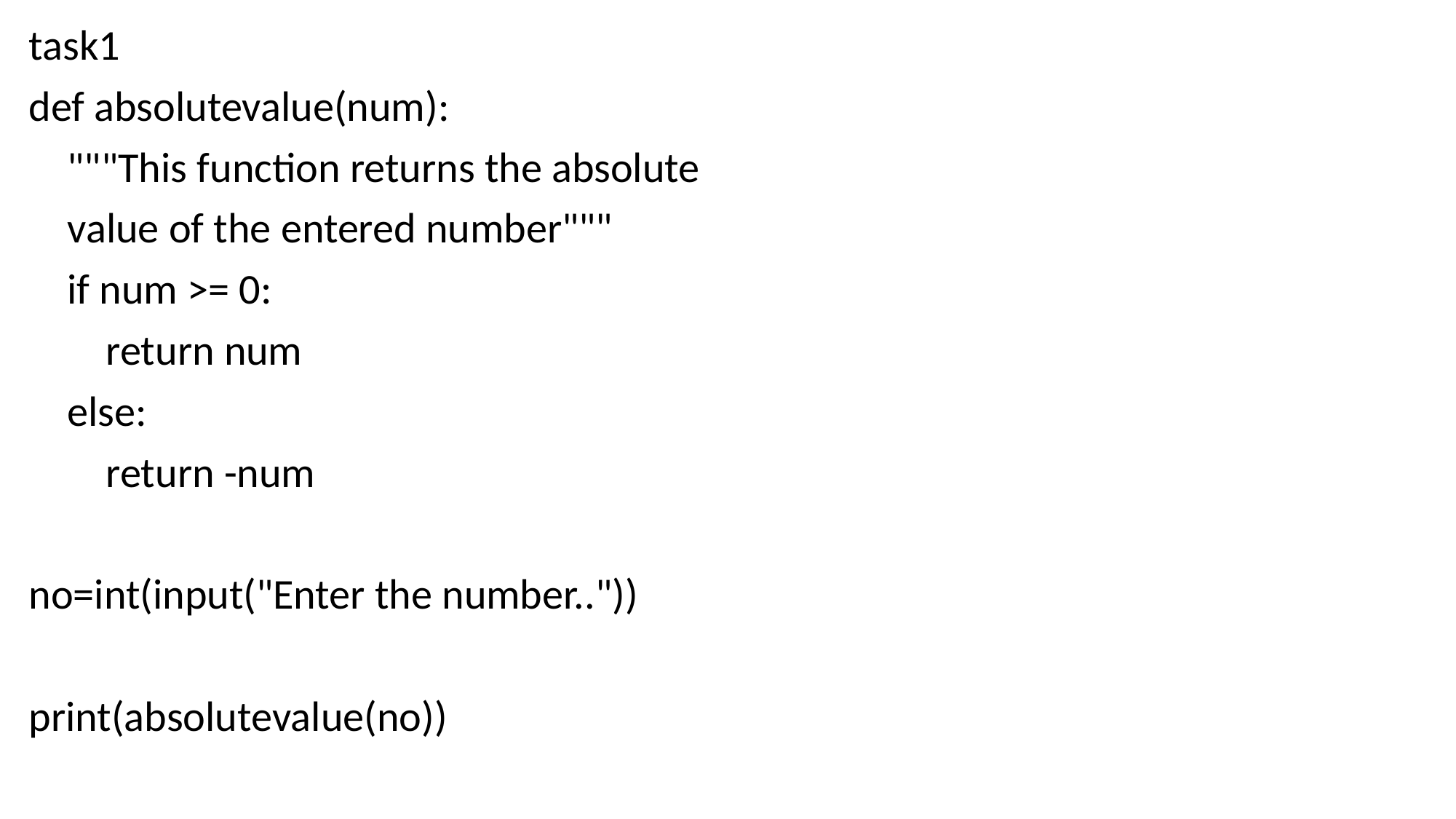

task1
def absolutevalue(num):
    """This function returns the absolute
    value of the entered number"""
    if num >= 0:
        return num
    else:
        return -num

no=int(input("Enter the number.."))

print(absolutevalue(no))